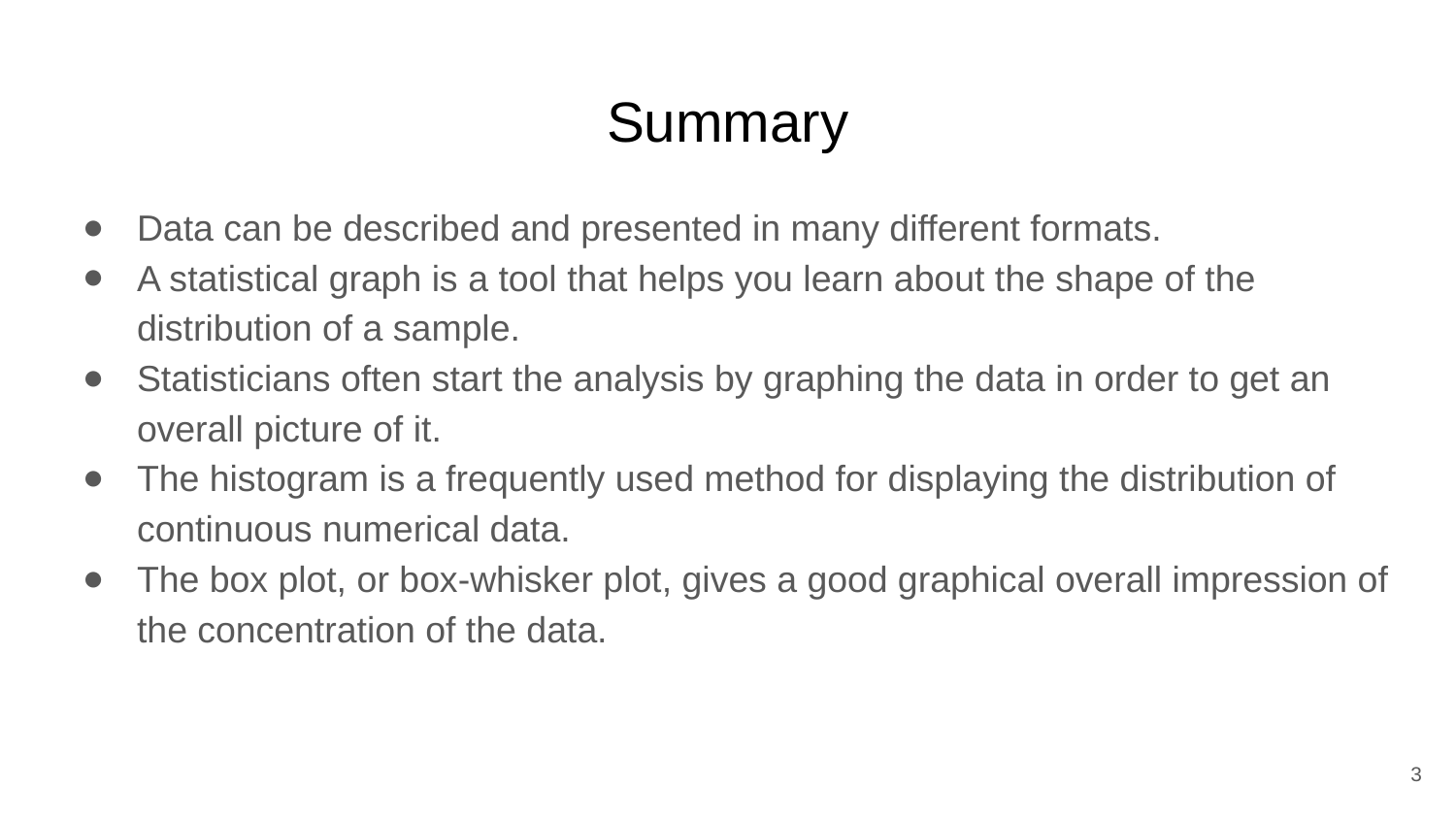

# Summary
Data can be described and presented in many different formats.
A statistical graph is a tool that helps you learn about the shape of the distribution of a sample.
Statisticians often start the analysis by graphing the data in order to get an overall picture of it.
The histogram is a frequently used method for displaying the distribution of continuous numerical data.
The box plot, or box-whisker plot, gives a good graphical overall impression of the concentration of the data.
3